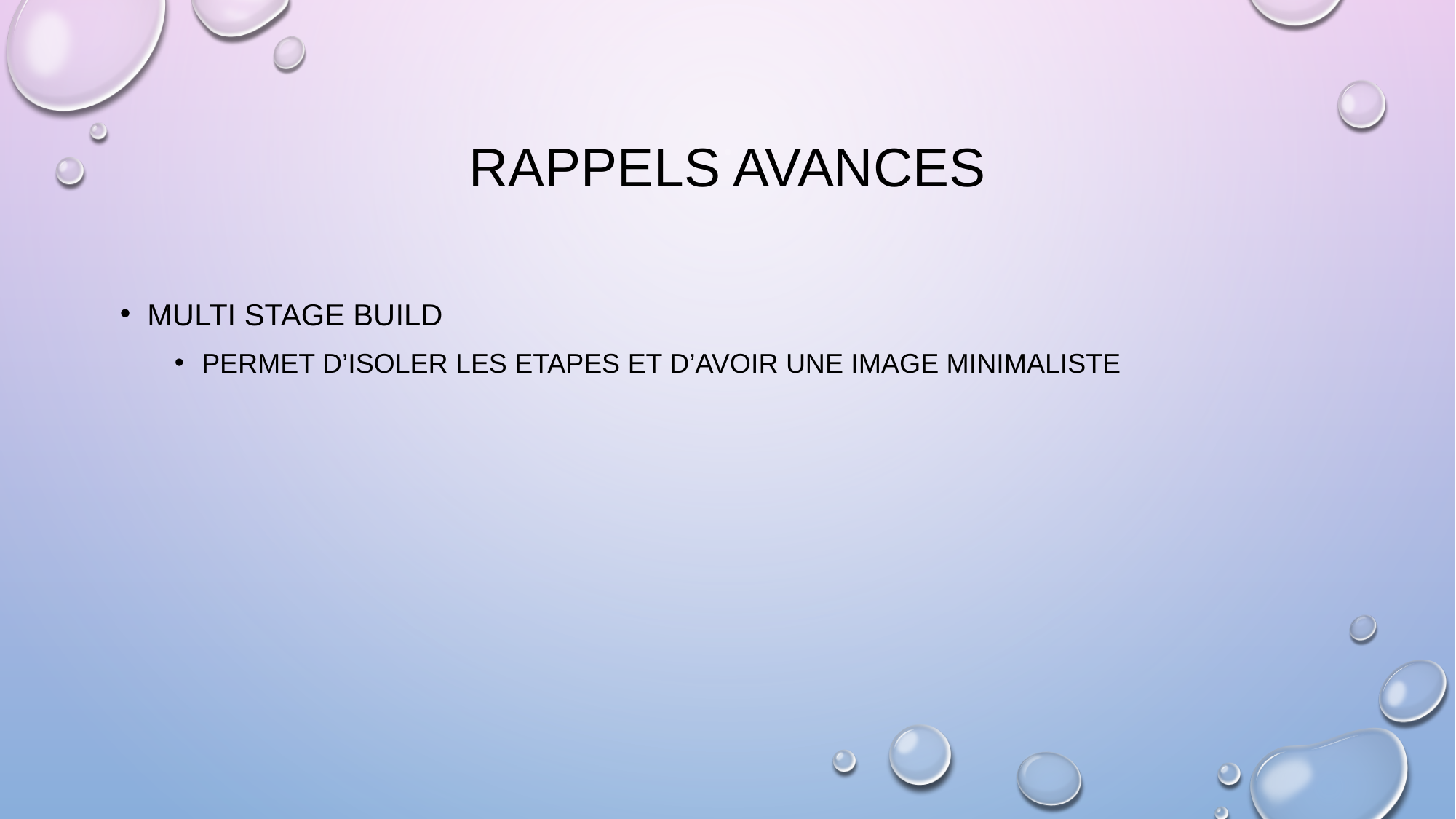

# Rappels AVANCES
Multi sTAGE BUILD
PERMET D’isoler les etapes et d’avoir une image minimaliste